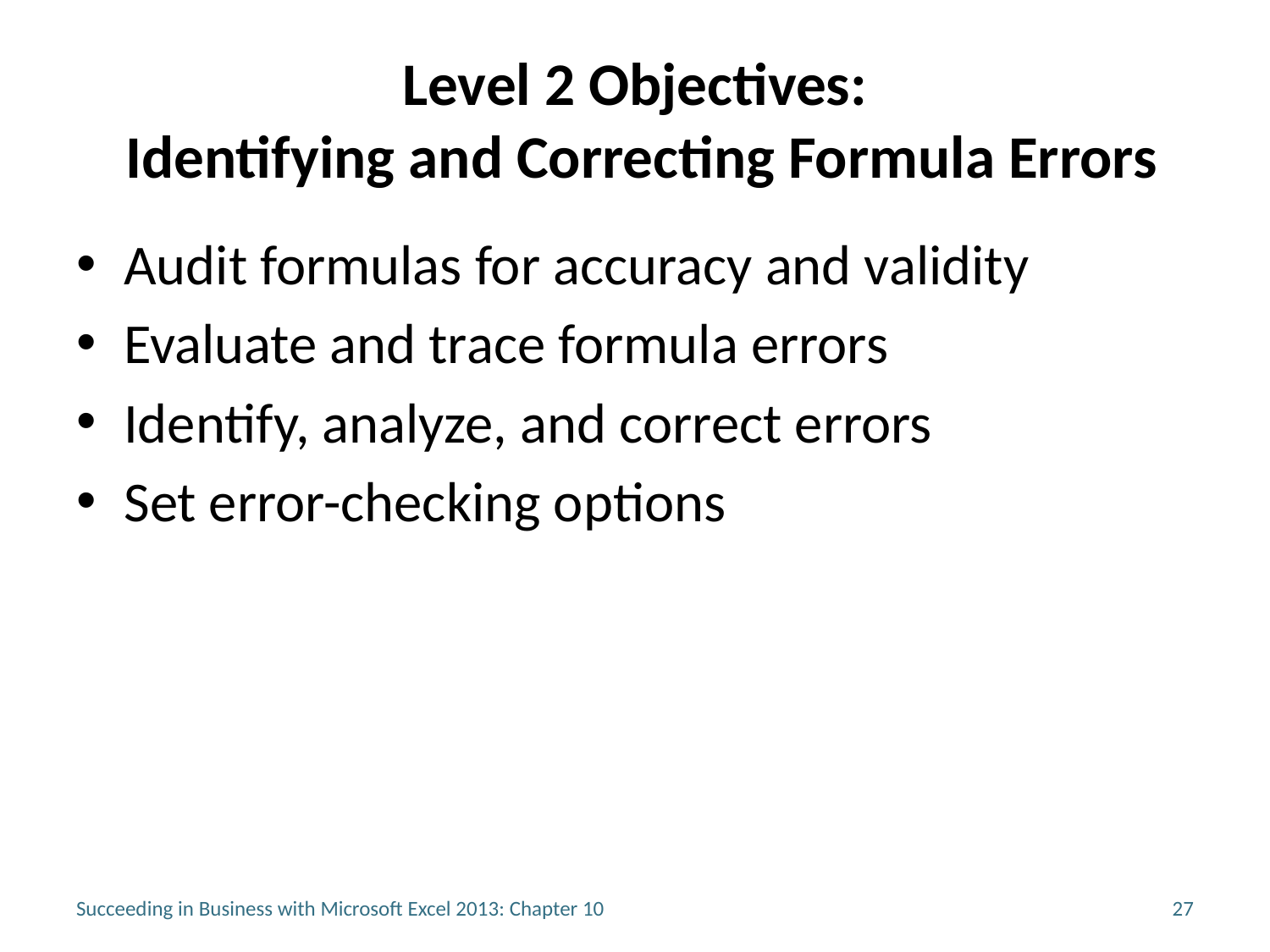

# Level 2 Objectives: Identifying and Correcting Formula Errors
Audit formulas for accuracy and validity
Evaluate and trace formula errors
Identify, analyze, and correct errors
Set error-checking options
Succeeding in Business with Microsoft Excel 2013: Chapter 10
27